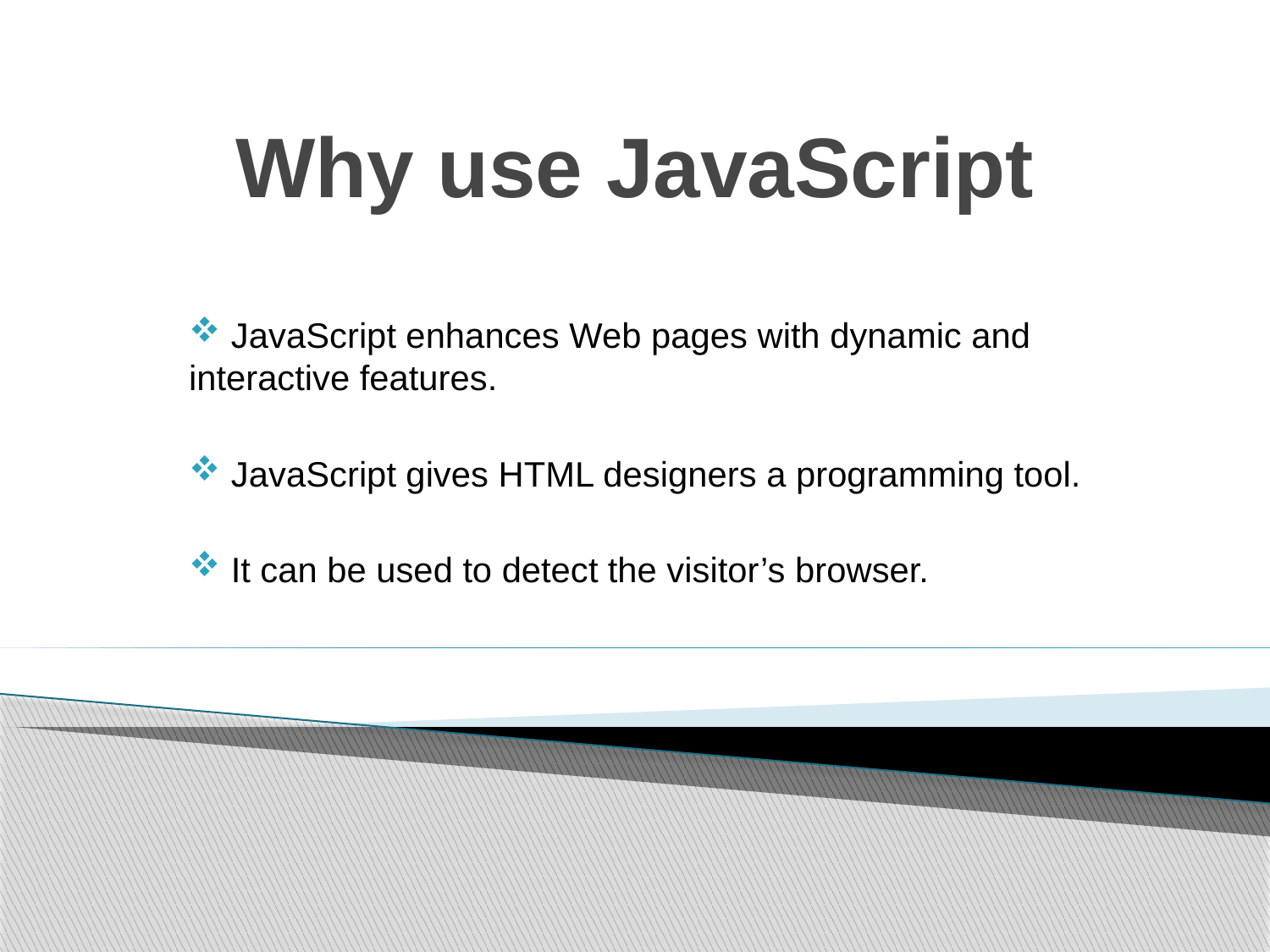

# Why use JavaScript
 JavaScript enhances Web pages with dynamic and interactive features.

 JavaScript gives HTML designers a programming tool.

 It can be used to detect the visitor’s browser.